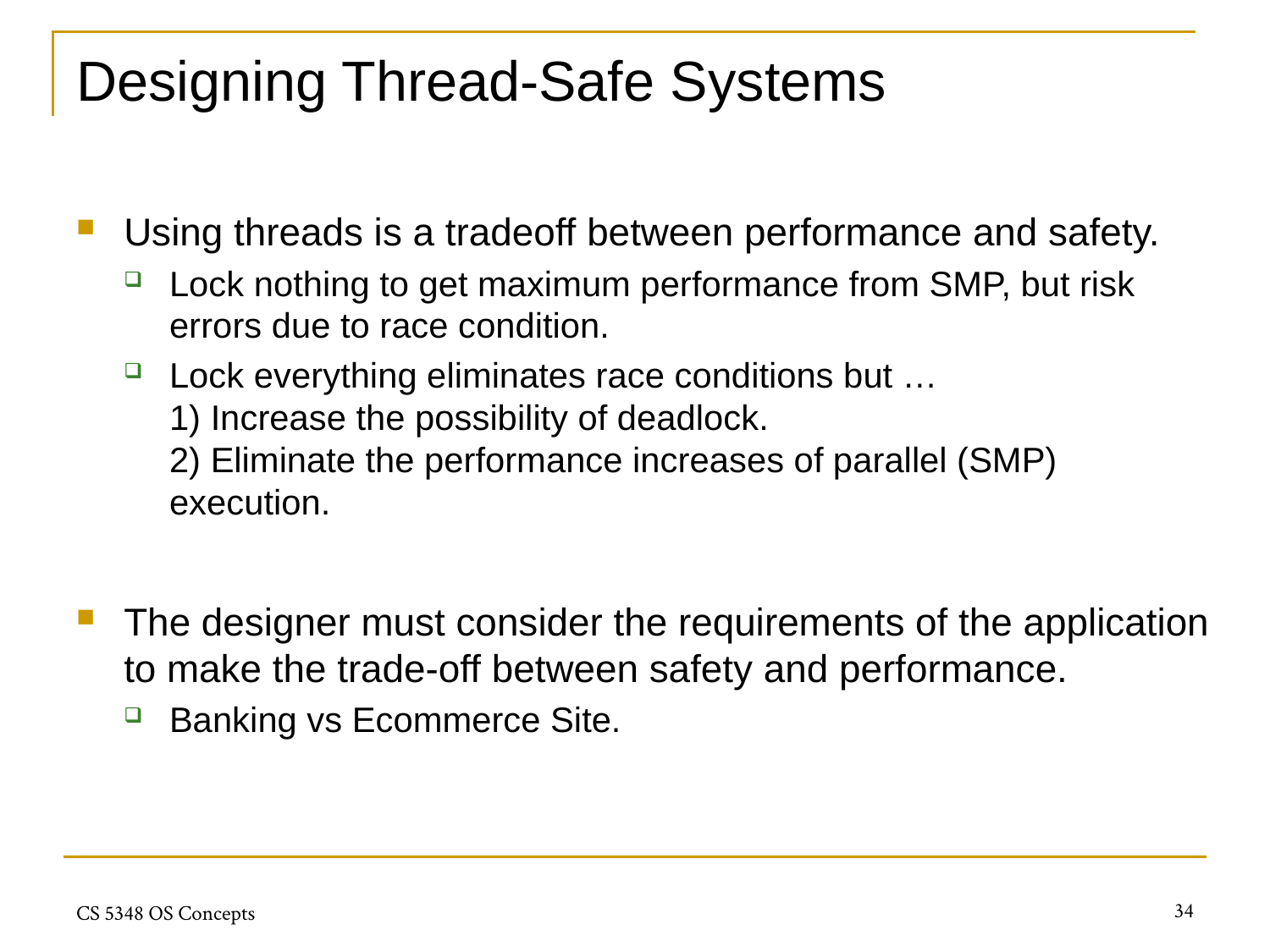

# Designing Thread-Safe Systems
Using threads is a tradeoff between performance and safety.
Lock nothing to get maximum performance from SMP, but risk errors due to race condition.
Lock everything eliminates race conditions but …
1) Increase the possibility of deadlock.
2) Eliminate the performance increases of parallel (SMP) execution.

The designer must consider the requirements of the application to make the trade-off between safety and performance.
Banking vs Ecommerce Site.
34
CS 5348 OS Concepts